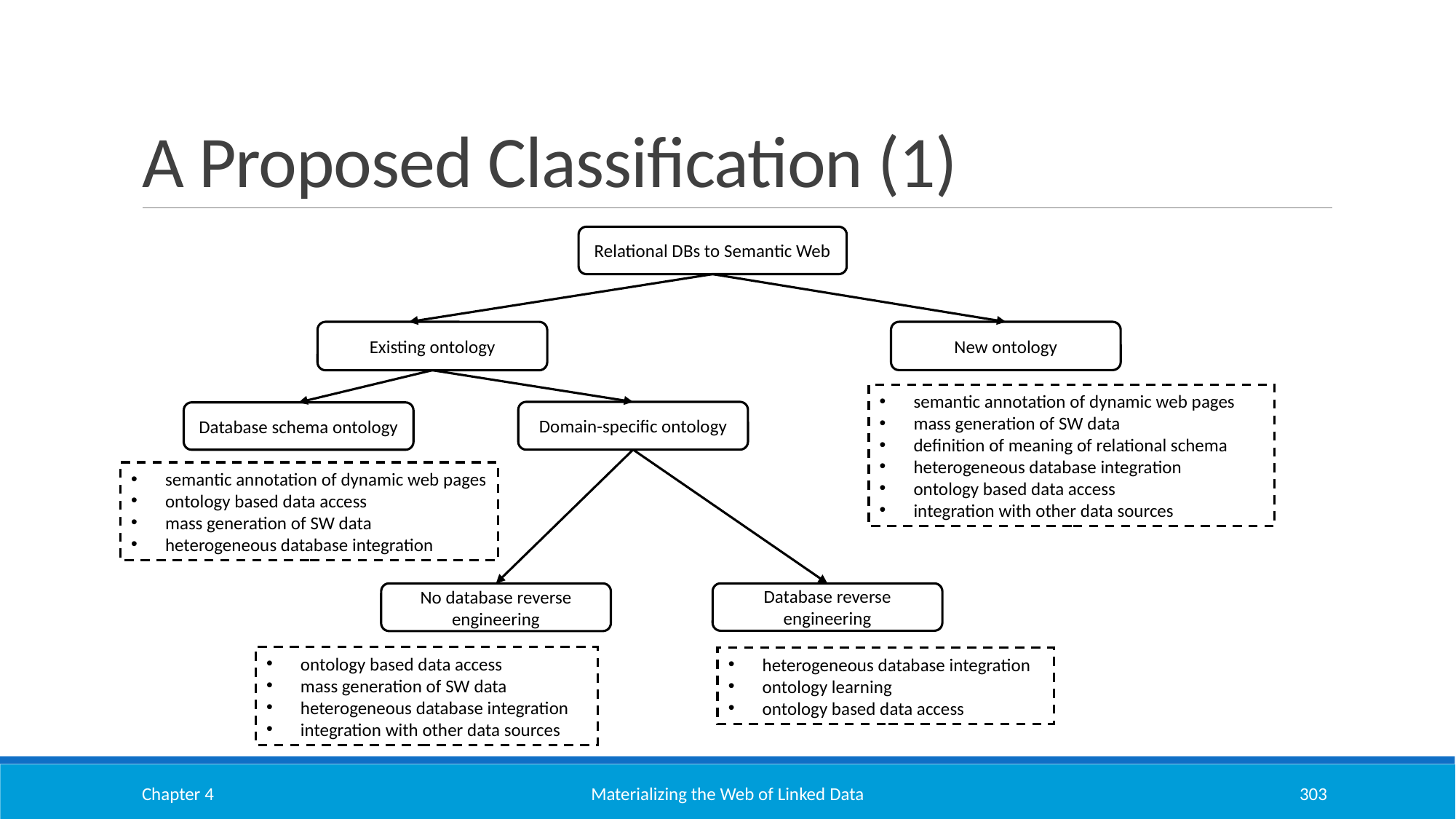

# A Proposed Classification (1)
Relational DBs to Semantic Web
Existing ontology
New ontology
semantic annotation of dynamic web pages
mass generation of SW data
definition of meaning of relational schema
heterogeneous database integration
ontology based data access
integration with other data sources
Domain-specific ontology
Database schema ontology
semantic annotation of dynamic web pages
ontology based data access
mass generation of SW data
heterogeneous database integration
No database reverse engineering
Database reverse engineering
ontology based data access
mass generation of SW data
heterogeneous database integration
integration with other data sources
heterogeneous database integration
ontology learning
ontology based data access
Chapter 4
Materializing the Web of Linked Data
303